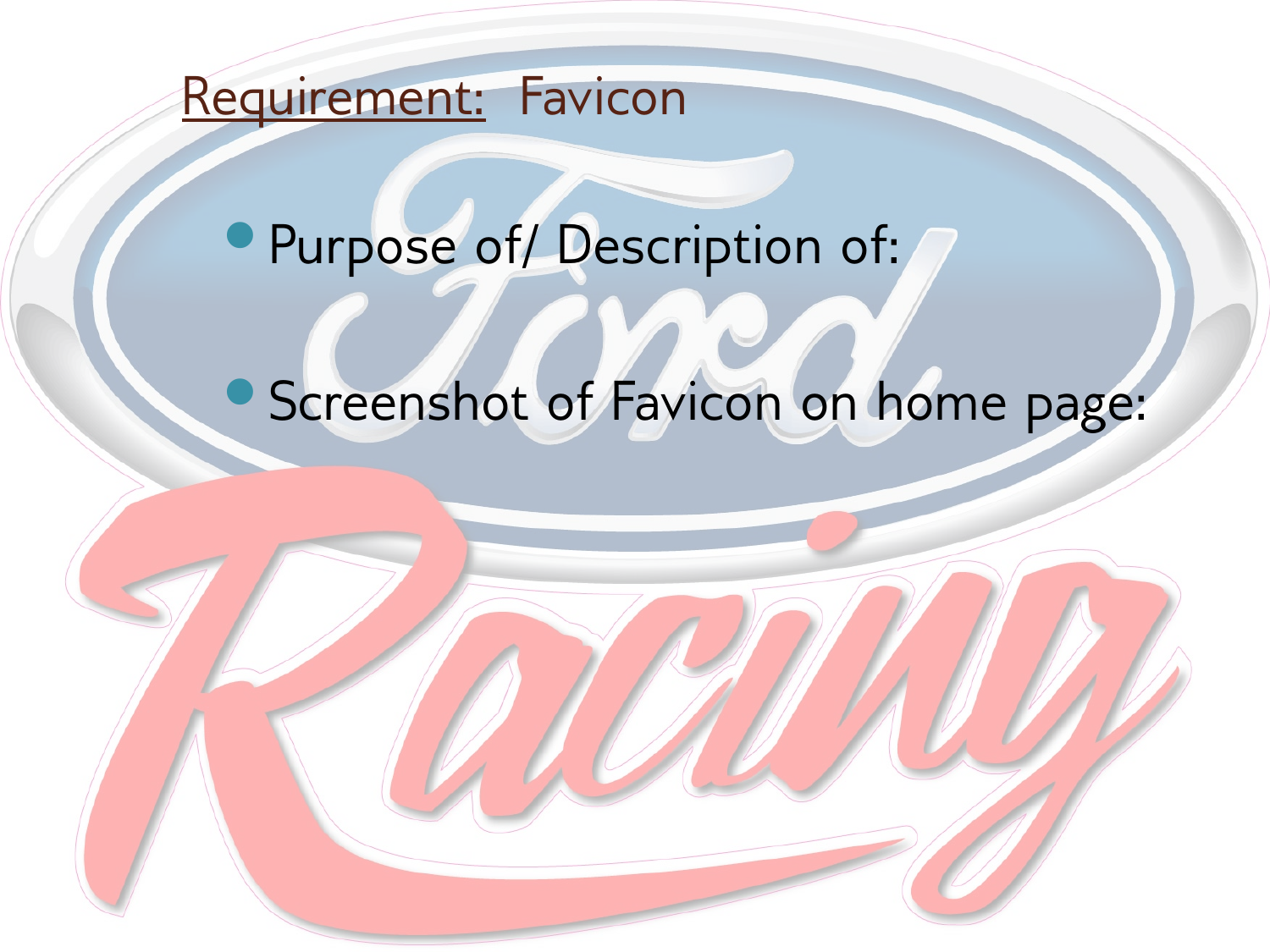

# Requirement:  Favicon
Purpose of/ Description of:

Screenshot of Favicon on home page: